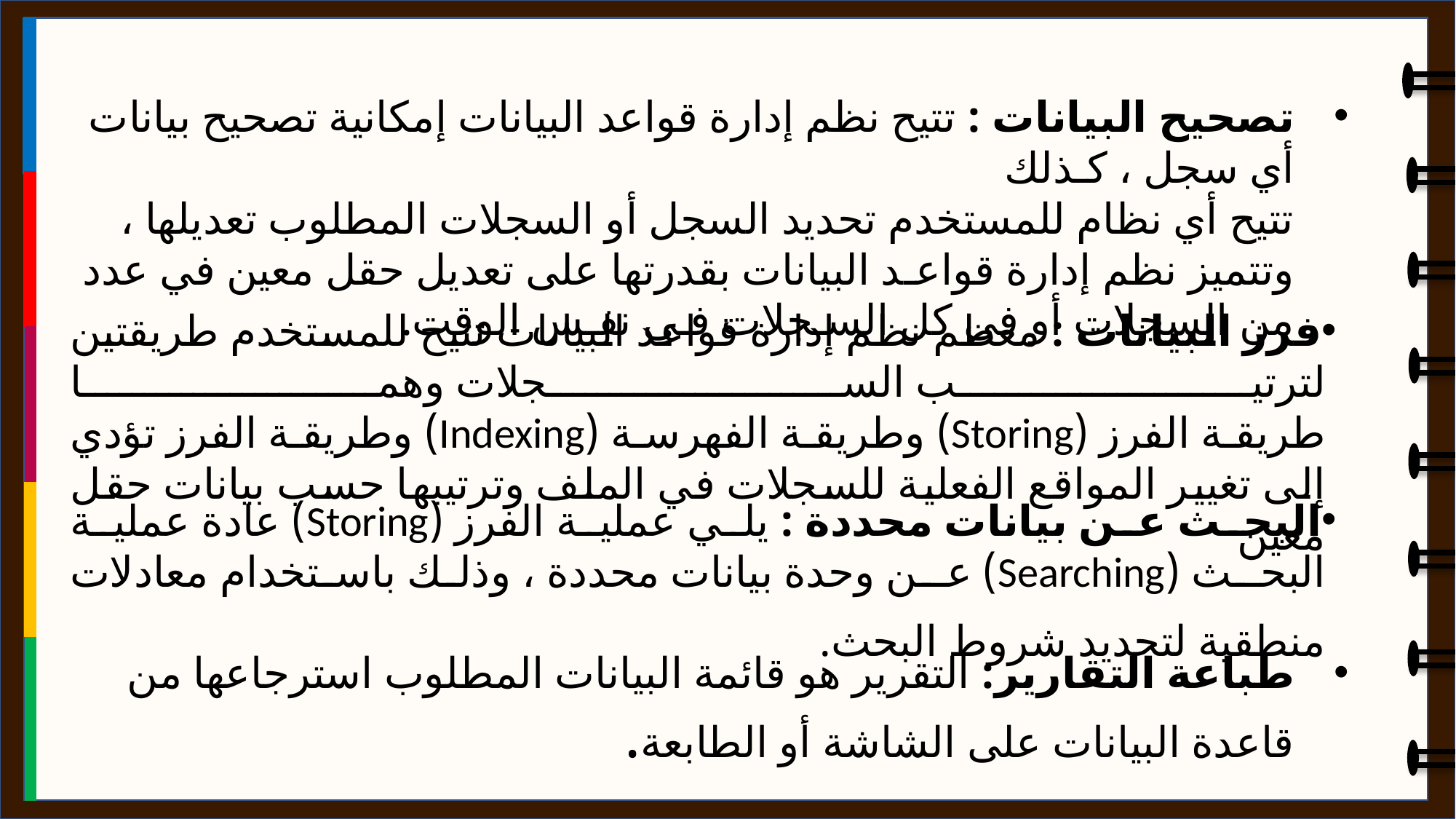

تصحيح البيانات : تتيح نظم إدارة قواعد البيانات إمكانية تصحيح بيانات أي سجل ، كـذلك
تتيح أي نظام للمستخدم تحديد السجل أو السجلات المطلوب تعديلها ، وتتميز نظم إدارة قواعـد البيانات بقدرتها على تعديل حقل معين في عدد من السجلات أو في كل السـجلات فـي نفـس الوقت.

فرز البيانات : معظم نظم إدارة قواعد البيانات تتيح للمستخدم طريقتين لترتيب السجلات وهما
طريقة الفرز (Storing) وطريقة الفهرسة (Indexing) وطريقة الفرز تؤدي إلى تغيير المواقع الفعلية للسجلات في الملف وترتيبها حسب بيانات حقل معين

البحث عن بيانات محددة : يلي عملية الفرز (Storing) عادة عملية البحـث (Searching) عـن وحدة بيانات محددة ، وذلك باستخدام معادلات منطقية لتحديد شروط البحث.

طباعة التقارير: التقرير هو قائمة البيانات المطلوب استرجاعها من قاعدة البيانات على الشاشة أو الطابعة.